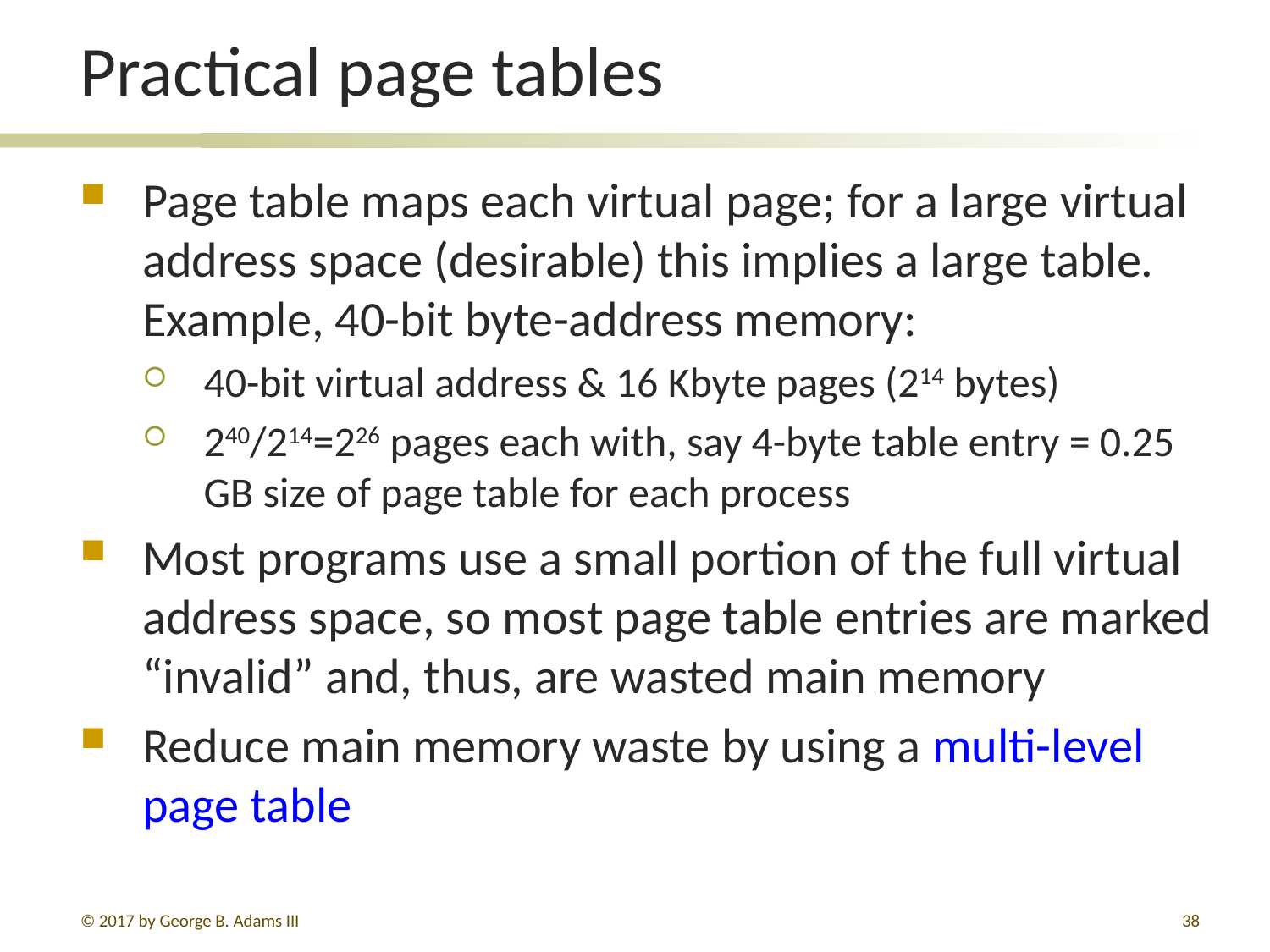

# Practical page tables
Page table maps each virtual page; for a large virtual address space (desirable) this implies a large table. Example, 40-bit byte-address memory:
40-bit virtual address & 16 Kbyte pages (214 bytes)
240/214=226 pages each with, say 4-byte table entry = 0.25 GB size of page table for each process
Most programs use a small portion of the full virtual address space, so most page table entries are marked “invalid” and, thus, are wasted main memory
Reduce main memory waste by using a multi-level page table
© 2017 by George B. Adams III
38